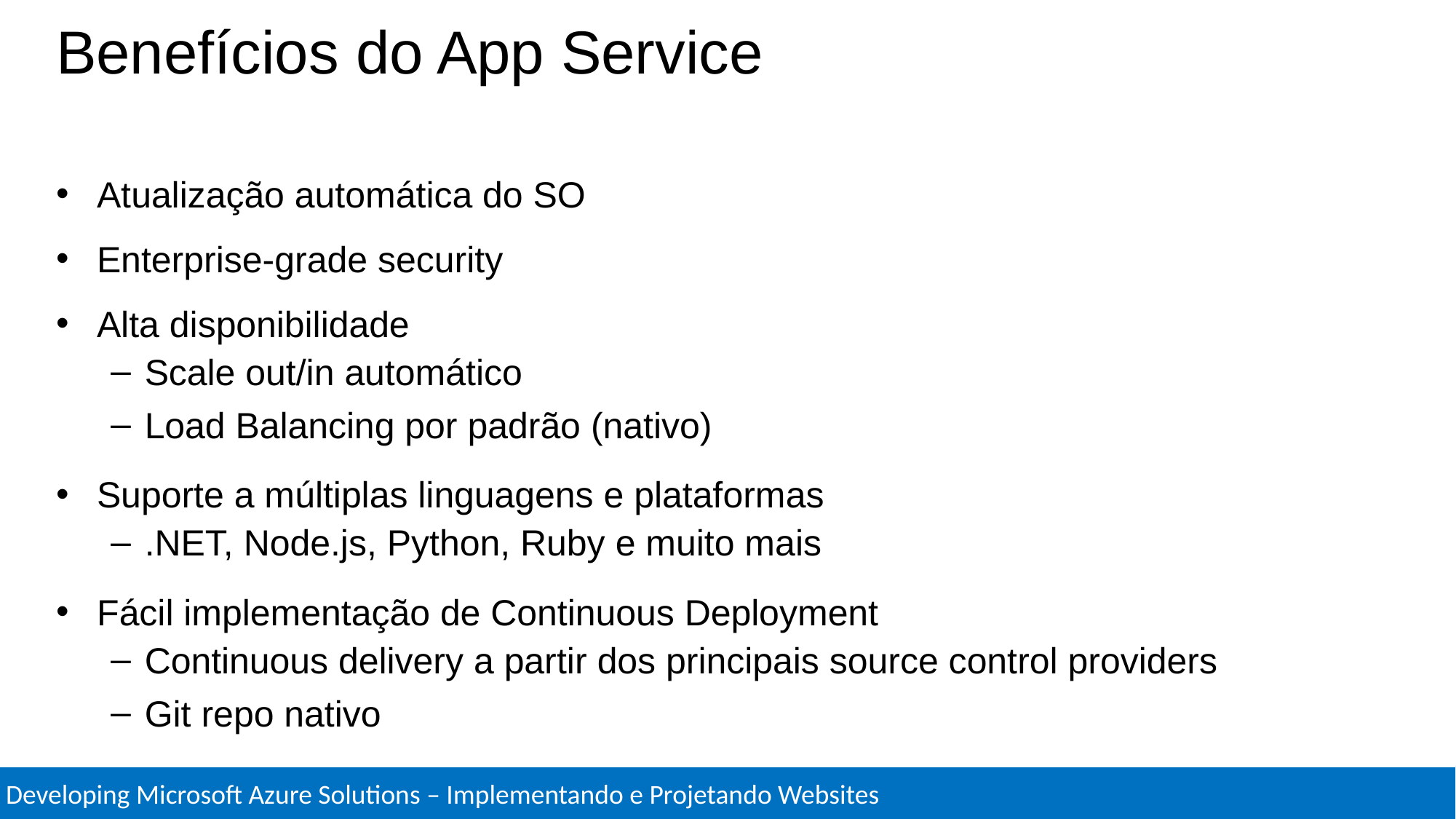

# Benefícios do App Service
Atualização automática do SO
Enterprise-grade security
Alta disponibilidade
Scale out/in automático
Load Balancing por padrão (nativo)
Suporte a múltiplas linguagens e plataformas
.NET, Node.js, Python, Ruby e muito mais
Fácil implementação de Continuous Deployment
Continuous delivery a partir dos principais source control providers
Git repo nativo